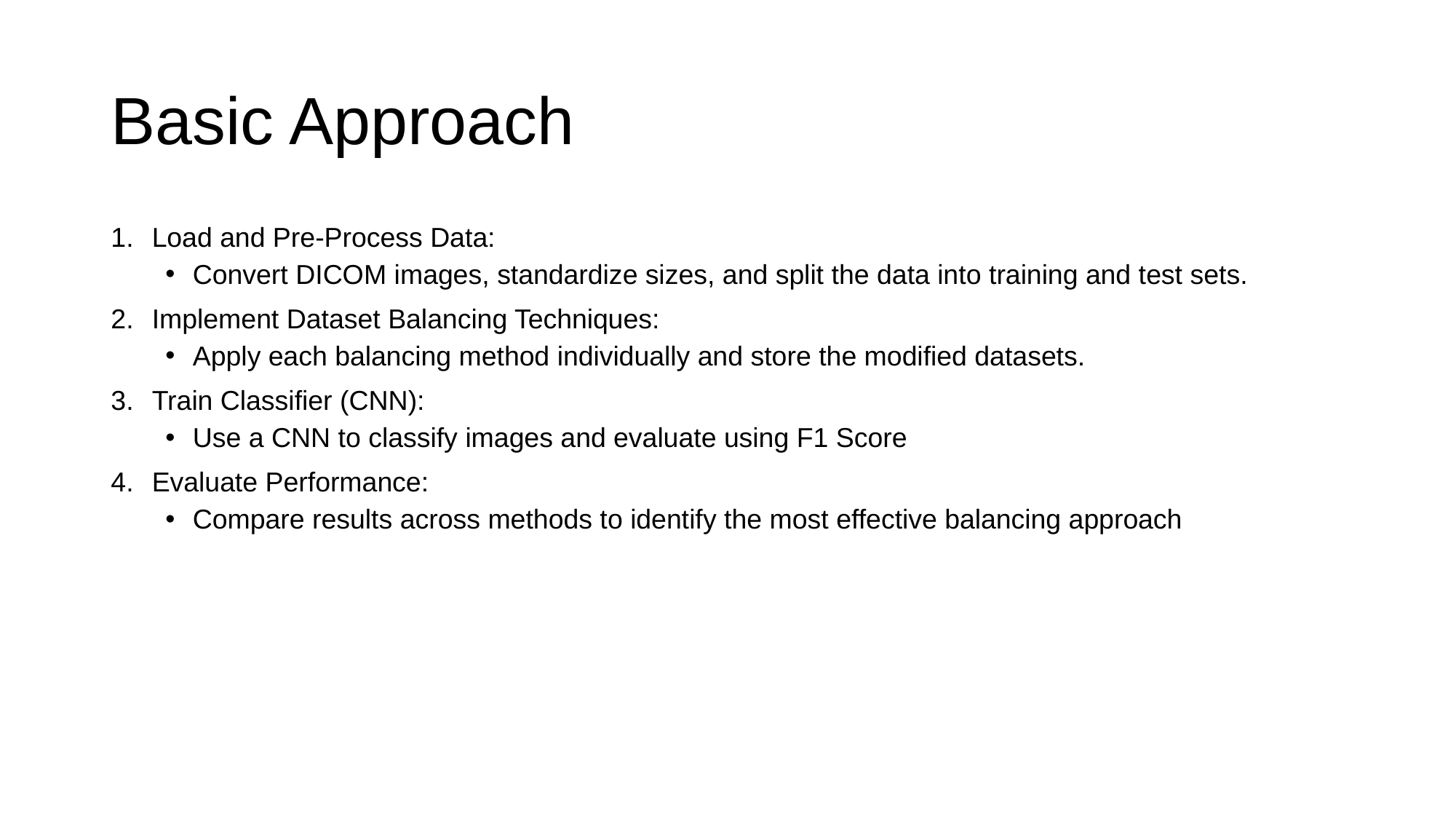

# Basic Approach
Load and Pre-Process Data:
Convert DICOM images, standardize sizes, and split the data into training and test sets.
Implement Dataset Balancing Techniques:
Apply each balancing method individually and store the modified datasets.
Train Classifier (CNN):
Use a CNN to classify images and evaluate using F1 Score
Evaluate Performance:
Compare results across methods to identify the most effective balancing approach